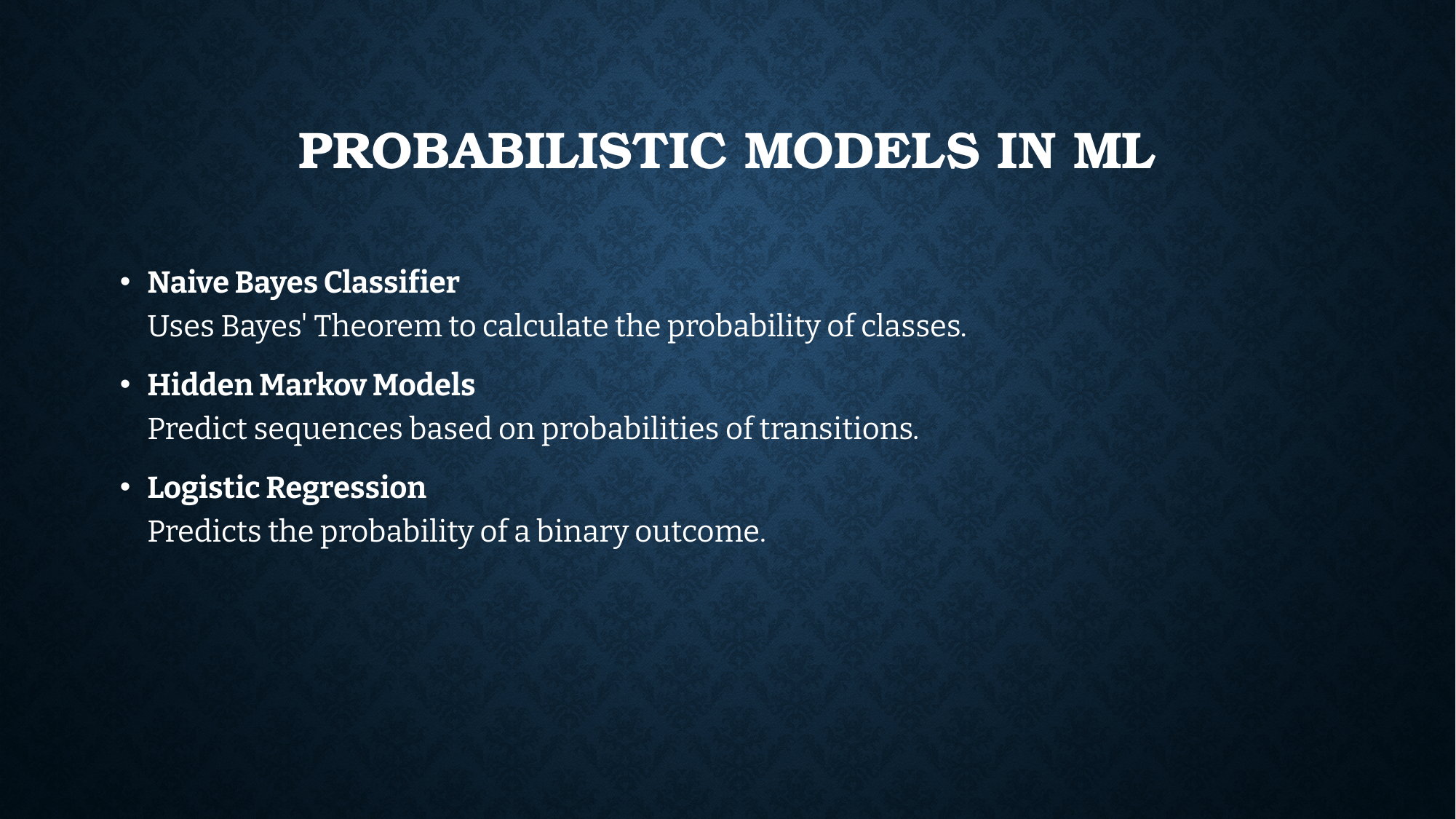

# Probabilistic Models in ML
Naive Bayes Classifier
Uses Bayes' Theorem to calculate the probability of classes.
Hidden Markov Models
Predict sequences based on probabilities of transitions.
Logistic Regression
Predicts the probability of a binary outcome.